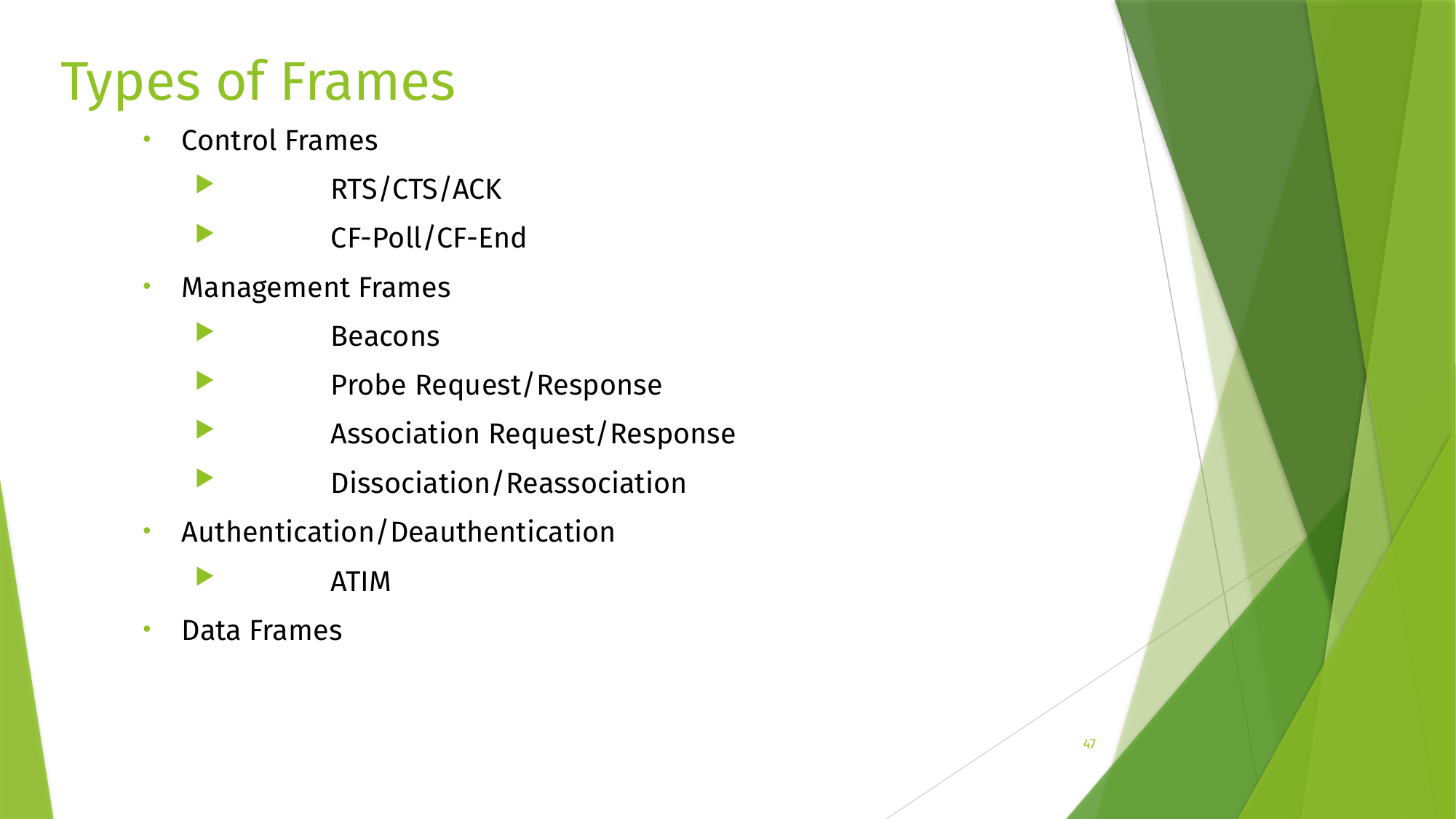

# Types of Frames
Control Frames
	RTS/CTS/ACK
	CF-Poll/CF-End
Management Frames
	Beacons
	Probe Request/Response
	Association Request/Response
	Dissociation/Reassociation
Authentication/Deauthentication
	ATIM
Data Frames
47